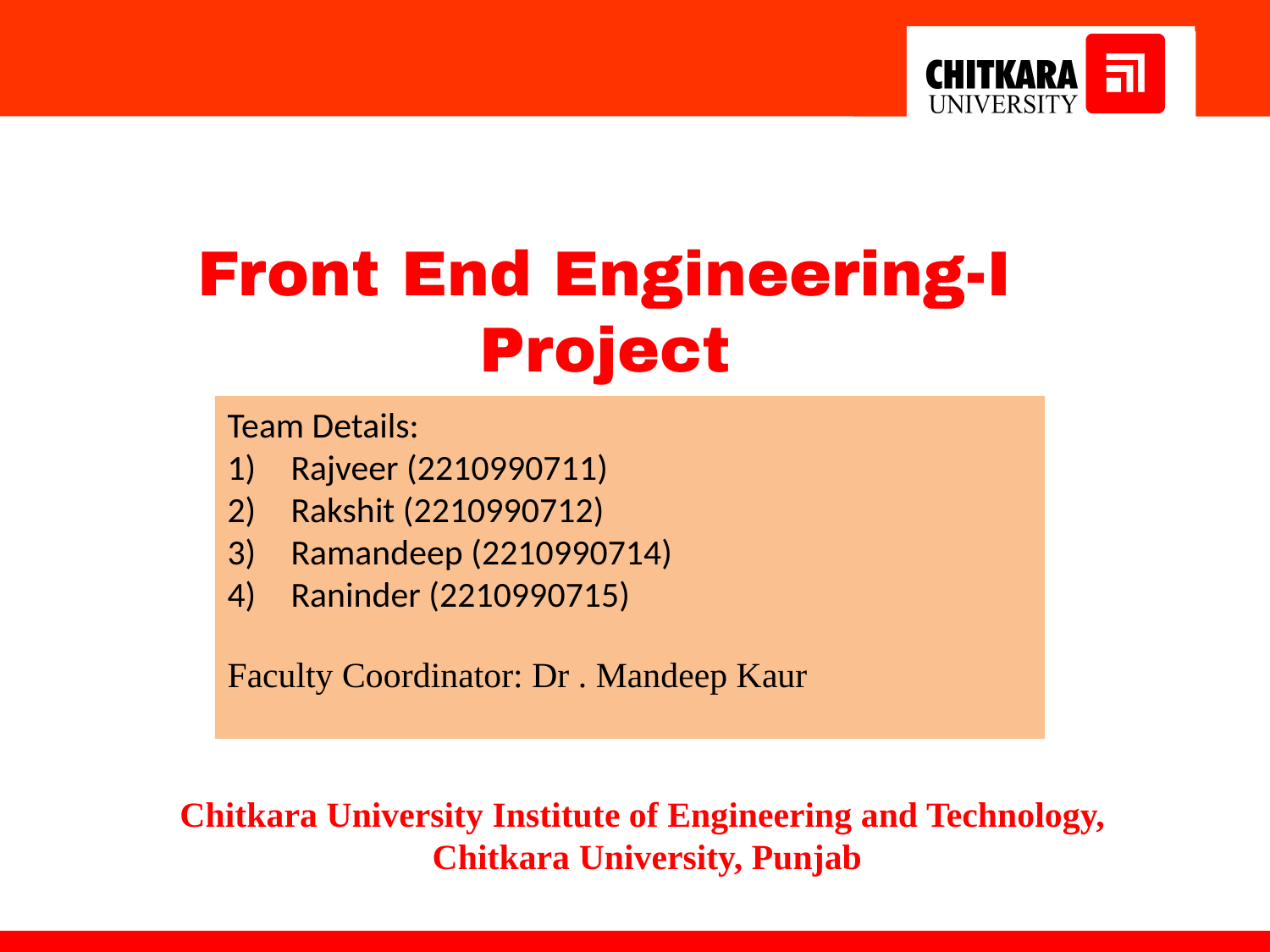

Front End Engineering-I Project
Team Details:
Rajveer (2210990711)
Rakshit (2210990712)
Ramandeep (2210990714)
Raninder (2210990715)

Faculty Coordinator: Dr . Mandeep Kaur

:

Chitkara University Institute of Engineering and Technology,
Chitkara University, Punjab